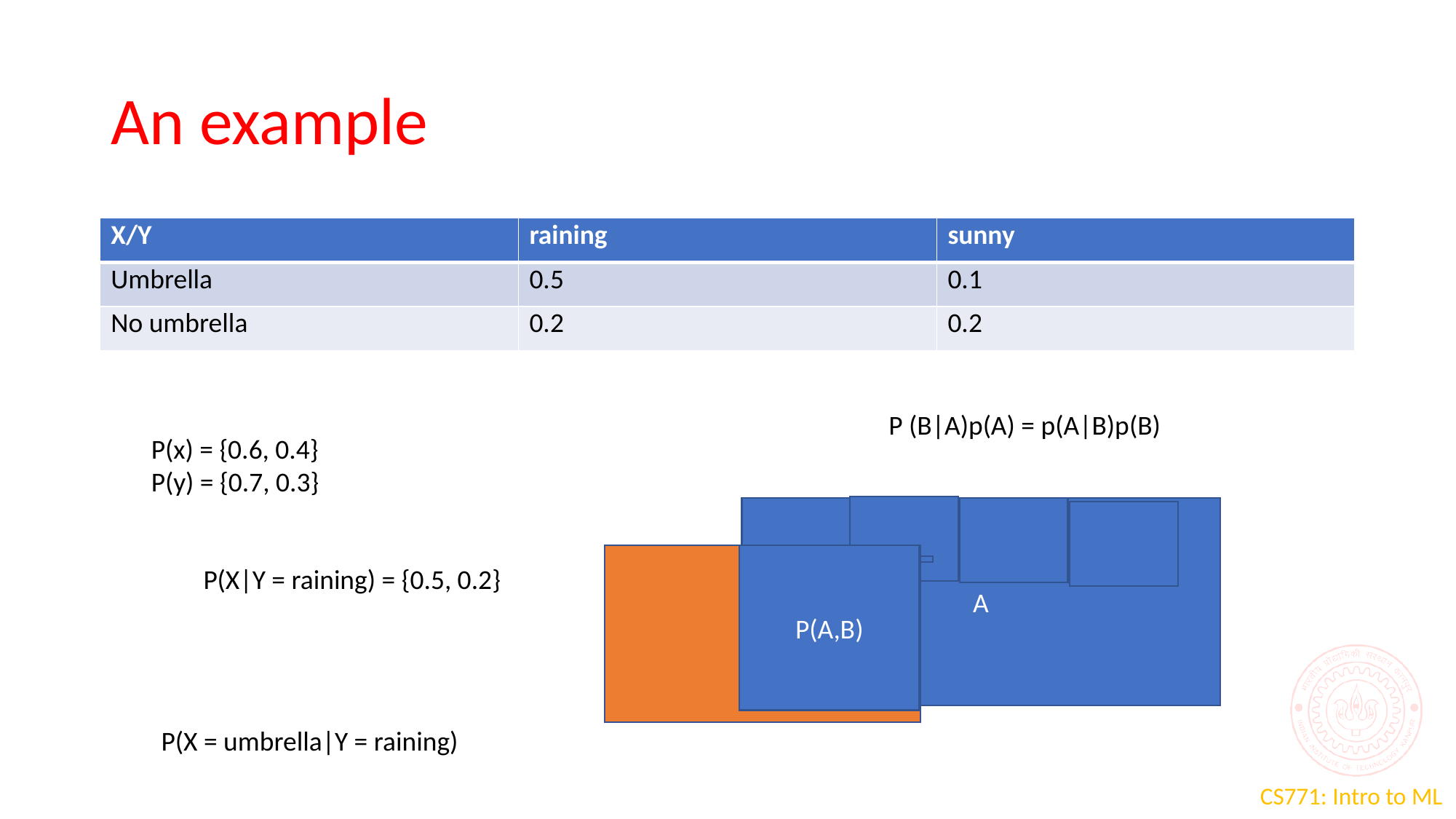

# An example
| X/Y | raining | sunny |
| --- | --- | --- |
| Umbrella | 0.5 | 0.1 |
| No umbrella | 0.2 | 0.2 |
P (B|A)p(A) = p(A|B)p(B)
P(x) = {0.6, 0.4}
P(y) = {0.7, 0.3}

A

P(A,B)
B

P(X|Y = raining) = {0.5, 0.2}
P(X = umbrella|Y = raining)